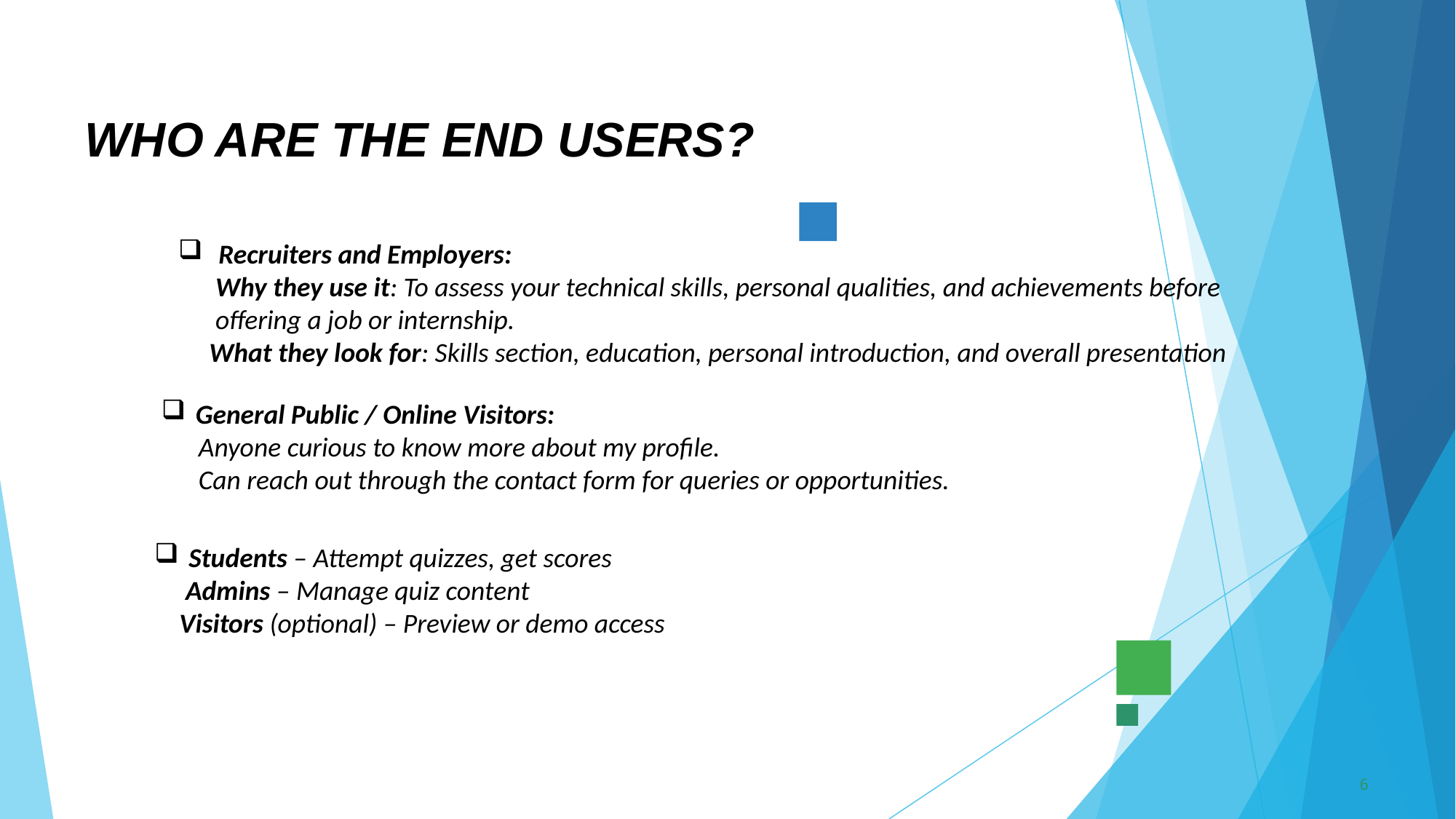

# WHO ARE THE END USERS?

 Recruiters and Employers:
      Why they use it: To assess your technical skills, personal qualities, and achievements before
      offering a job or internship.
     What they look for: Skills section, education, personal introduction, and overall presentation
General Public / Online Visitors:
      Anyone curious to know more about my profile.
      Can reach out through the contact form for queries or opportunities.

Students – Attempt quizzes, get scores
     Admins – Manage quiz content
    Visitors (optional) – Preview or demo access

6